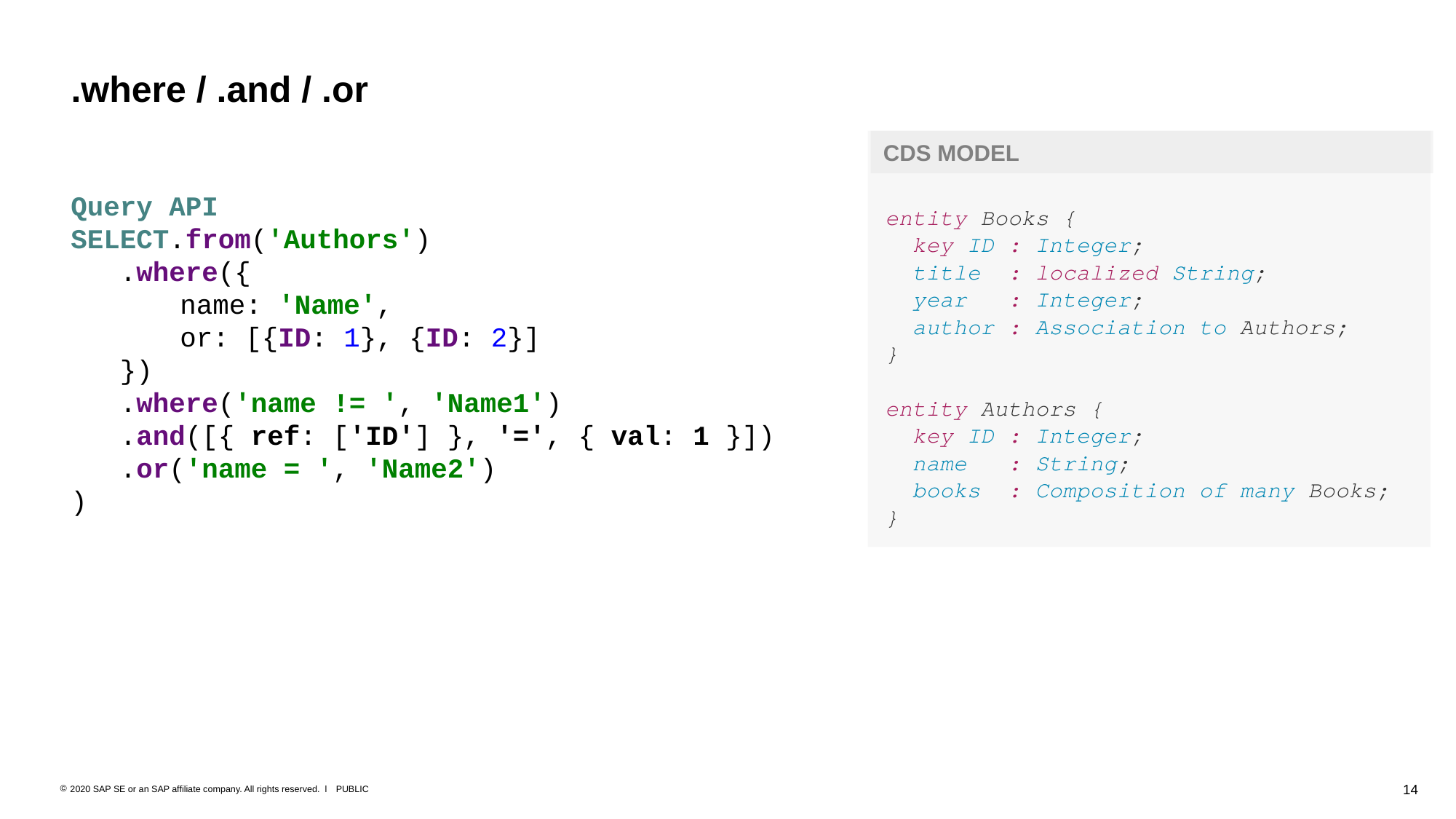

# .where / .and / .or

entity Books {
  key ID : Integer;
  title  : localized String;
  year   : Integer;
  author : Association to Authors;
}
entity Authors {
  key ID : Integer;
  name   : String;
  books  : Composition of many Books;
}
  CDS MODEL
Query API
SELECT.from('Authors')
   .where({
  	name: 'Name',
  	or: [{ID: 1}, {ID: 2}]
   })
   .where('name != ', 'Name1')
   .and([{ ref: ['ID'] }, '=', { val: 1 }])
   .or('name = ', 'Name2')
)